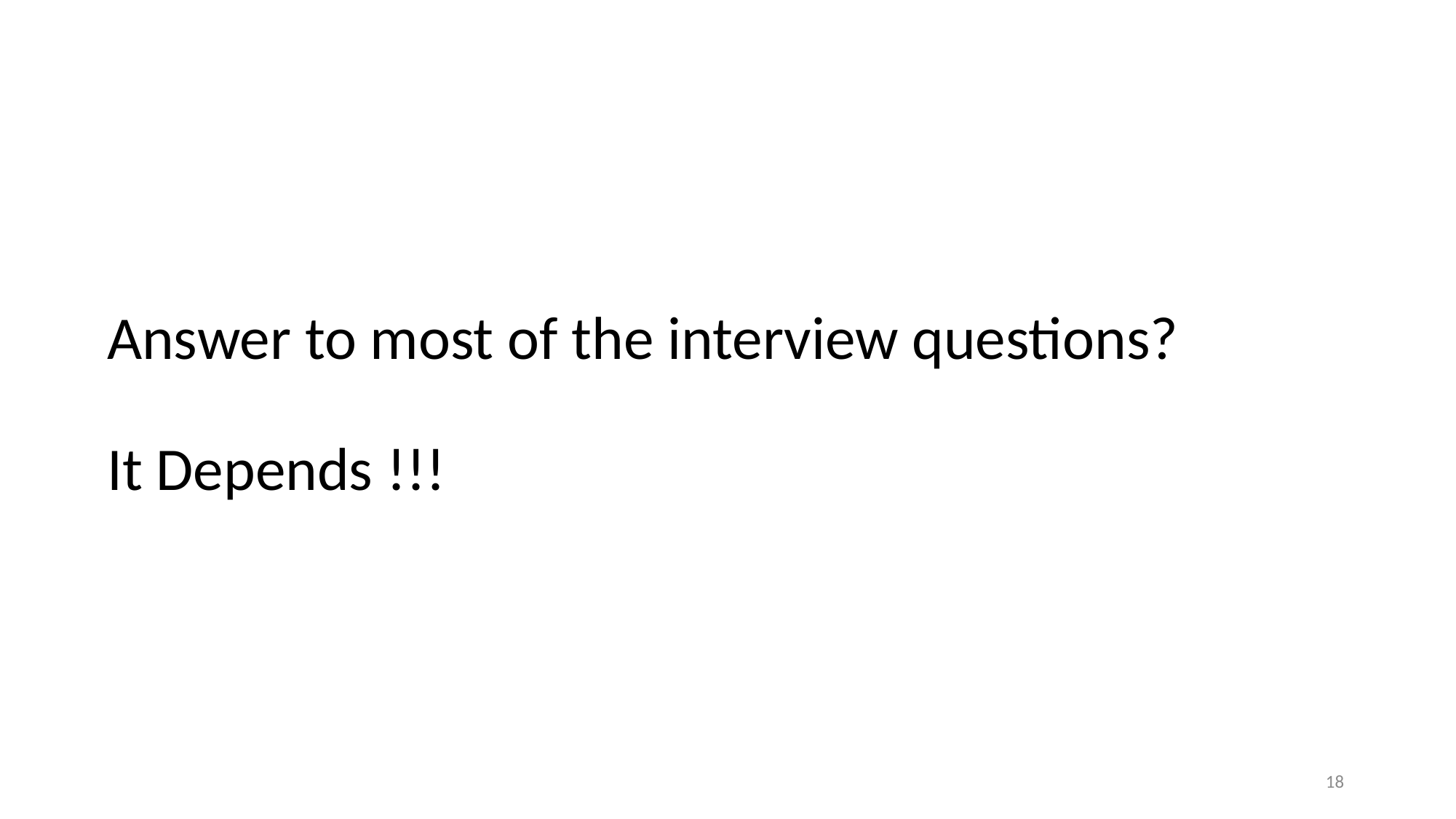

# Answer to most of the interview questions? It Depends !!!
18